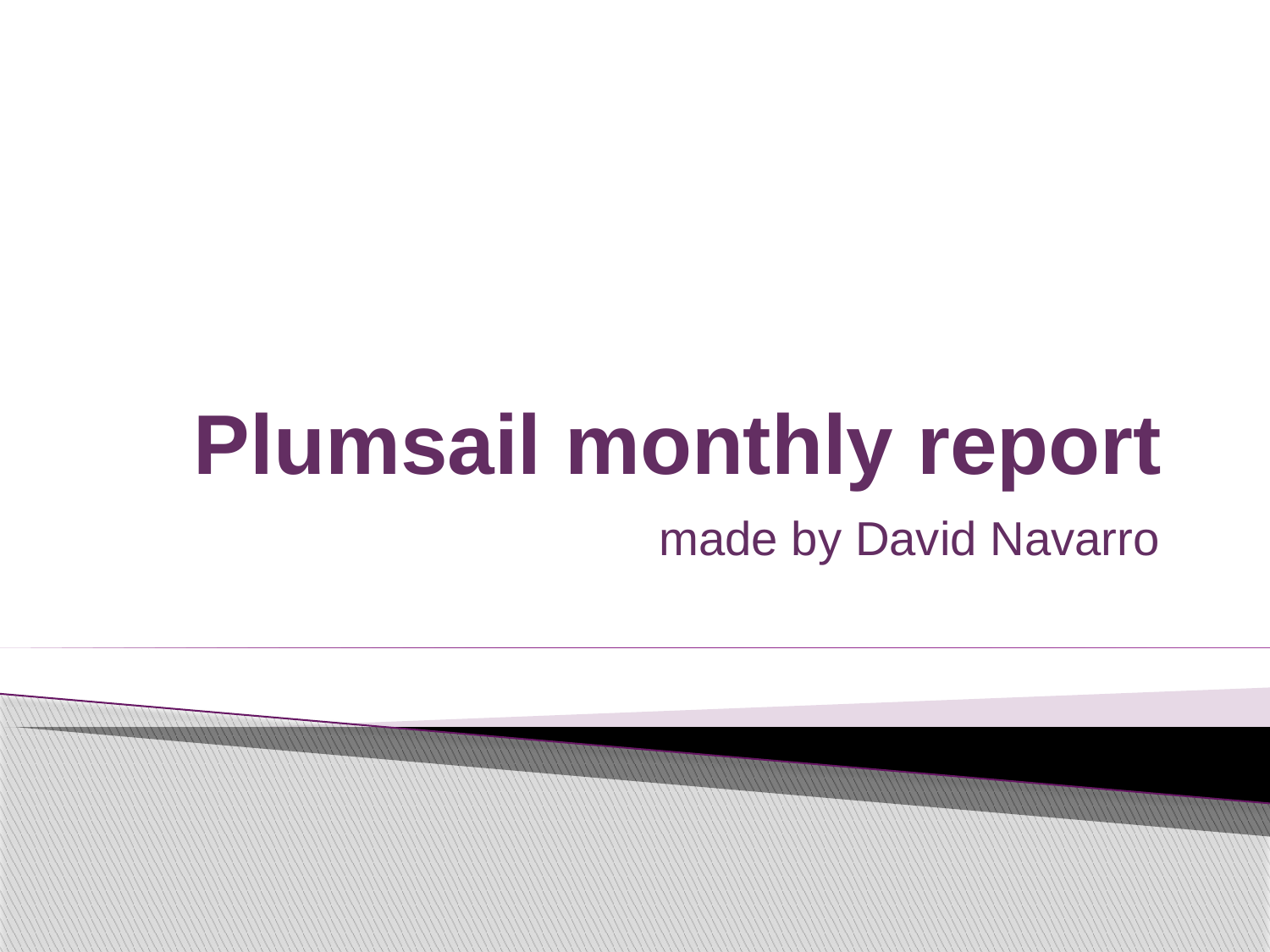

# Plumsail monthly report
made by David Navarro